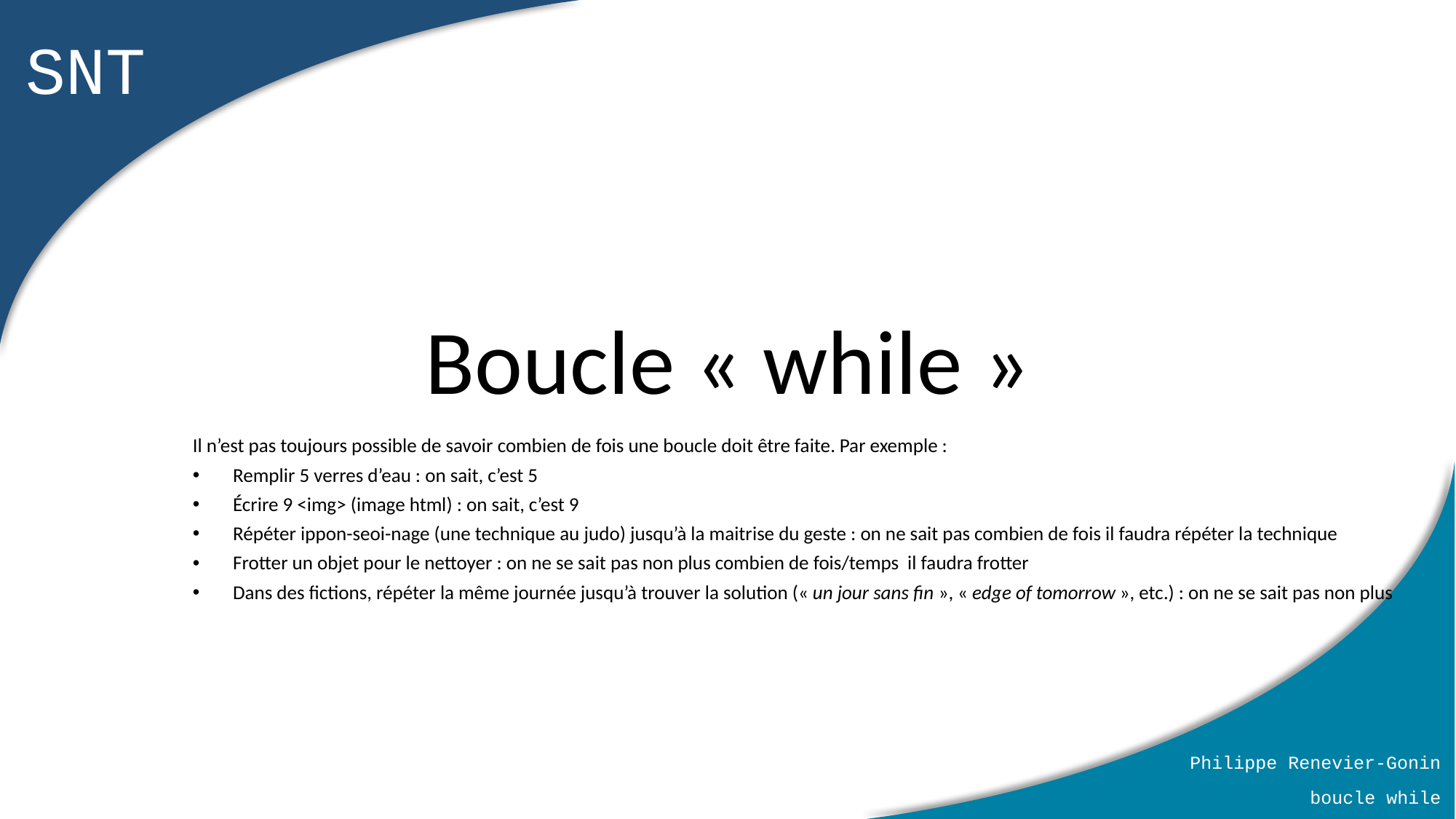

# Boucle « while »
Il n’est pas toujours possible de savoir combien de fois une boucle doit être faite. Par exemple :
Remplir 5 verres d’eau : on sait, c’est 5
Écrire 9 <img> (image html) : on sait, c’est 9
Répéter ippon-seoi-nage (une technique au judo) jusqu’à la maitrise du geste : on ne sait pas combien de fois il faudra répéter la technique
Frotter un objet pour le nettoyer : on ne se sait pas non plus combien de fois/temps  il faudra frotter
Dans des fictions, répéter la même journée jusqu’à trouver la solution (« un jour sans fin », « edge of tomorrow », etc.) : on ne se sait pas non plus